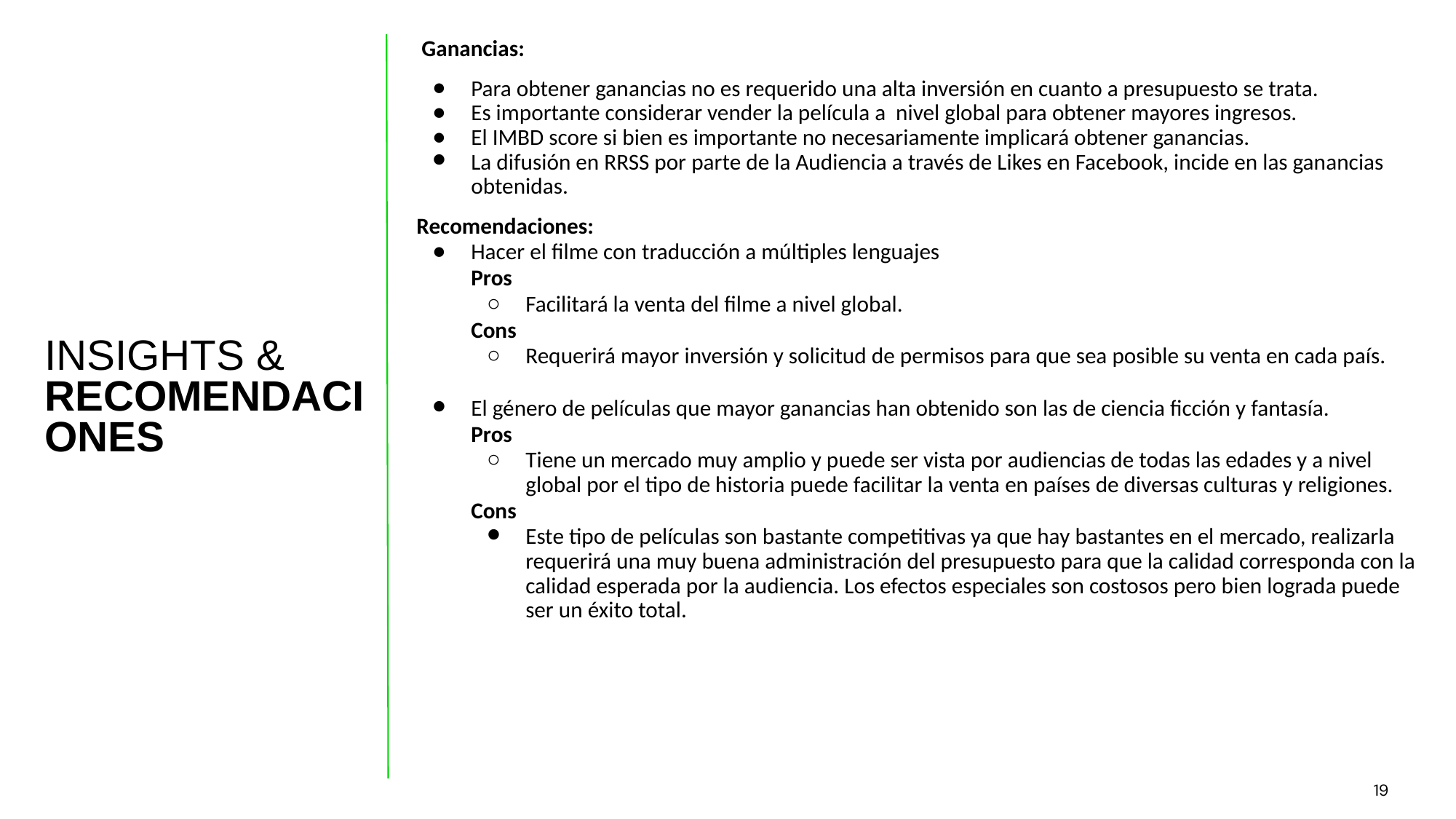

Ganancias:
Para obtener ganancias no es requerido una alta inversión en cuanto a presupuesto se trata.
Es importante considerar vender la película a  nivel global para obtener mayores ingresos.
El IMBD score si bien es importante no necesariamente implicará obtener ganancias.
La difusión en RRSS por parte de la Audiencia a través de Likes en Facebook, incide en las ganancias obtenidas.
Recomendaciones:
Hacer el filme con traducción a múltiples lenguajes
Pros
Facilitará la venta del filme a nivel global.
Cons
Requerirá mayor inversión y solicitud de permisos para que sea posible su venta en cada país.

El género de películas que mayor ganancias han obtenido son las de ciencia ficción y fantasía.
Pros
Tiene un mercado muy amplio y puede ser vista por audiencias de todas las edades y a nivel global por el tipo de historia puede facilitar la venta en países de diversas culturas y religiones.
Cons
Este tipo de películas son bastante competitivas ya que hay bastantes en el mercado, realizarla requerirá una muy buena administración del presupuesto para que la calidad corresponda con la calidad esperada por la audiencia. Los efectos especiales son costosos pero bien lograda puede ser un éxito total.

INSIGHTS & RECOMENDACIONES
19